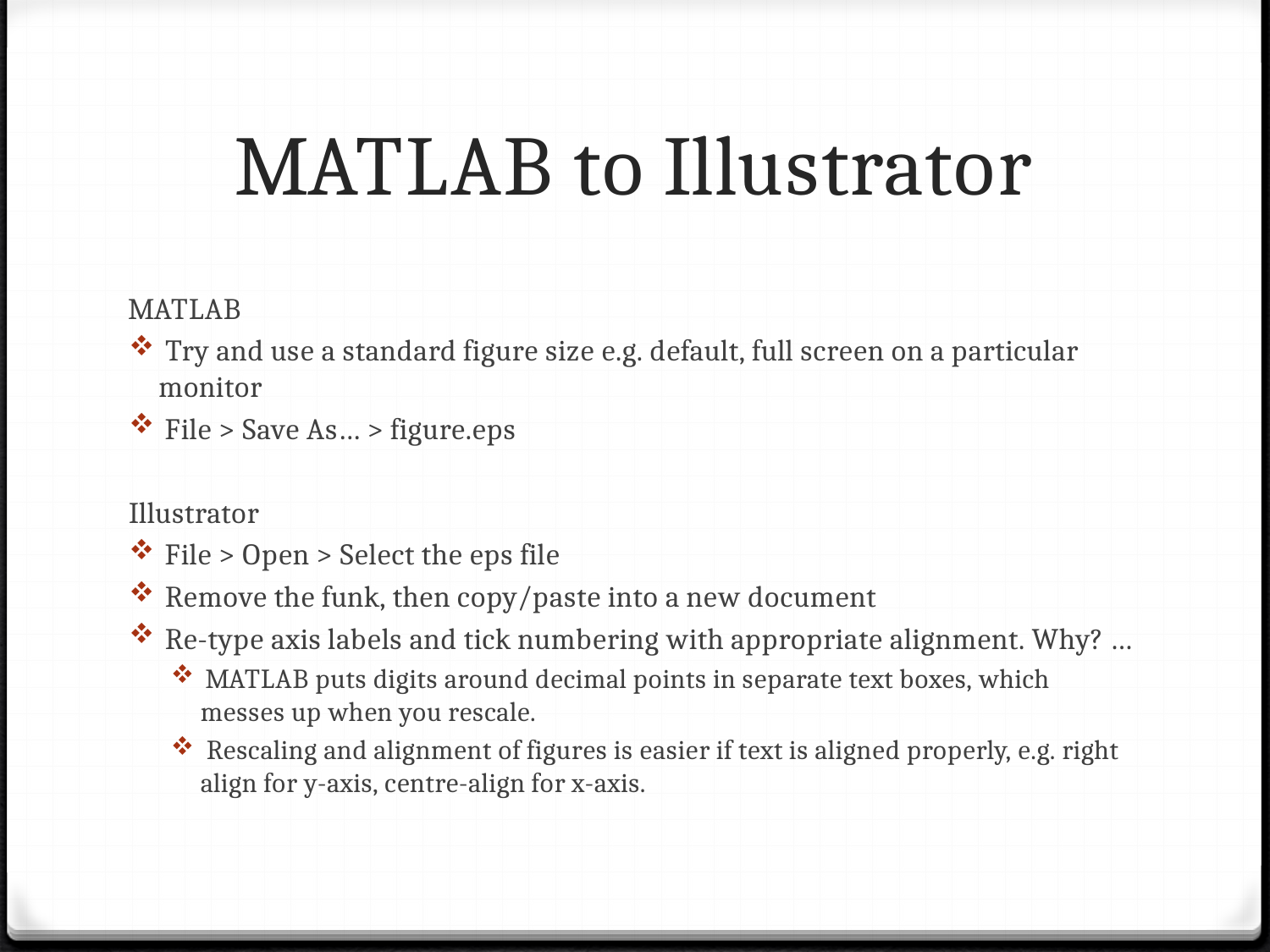

# MATLAB to Illustrator
MATLAB
 Try and use a standard figure size e.g. default, full screen on a particular monitor
 File > Save As… > figure.eps

Illustrator
 File > Open > Select the eps file
 Remove the funk, then copy/paste into a new document
 Re-type axis labels and tick numbering with appropriate alignment. Why? …
 MATLAB puts digits around decimal points in separate text boxes, which messes up when you rescale.
 Rescaling and alignment of figures is easier if text is aligned properly, e.g. right align for y-axis, centre-align for x-axis.